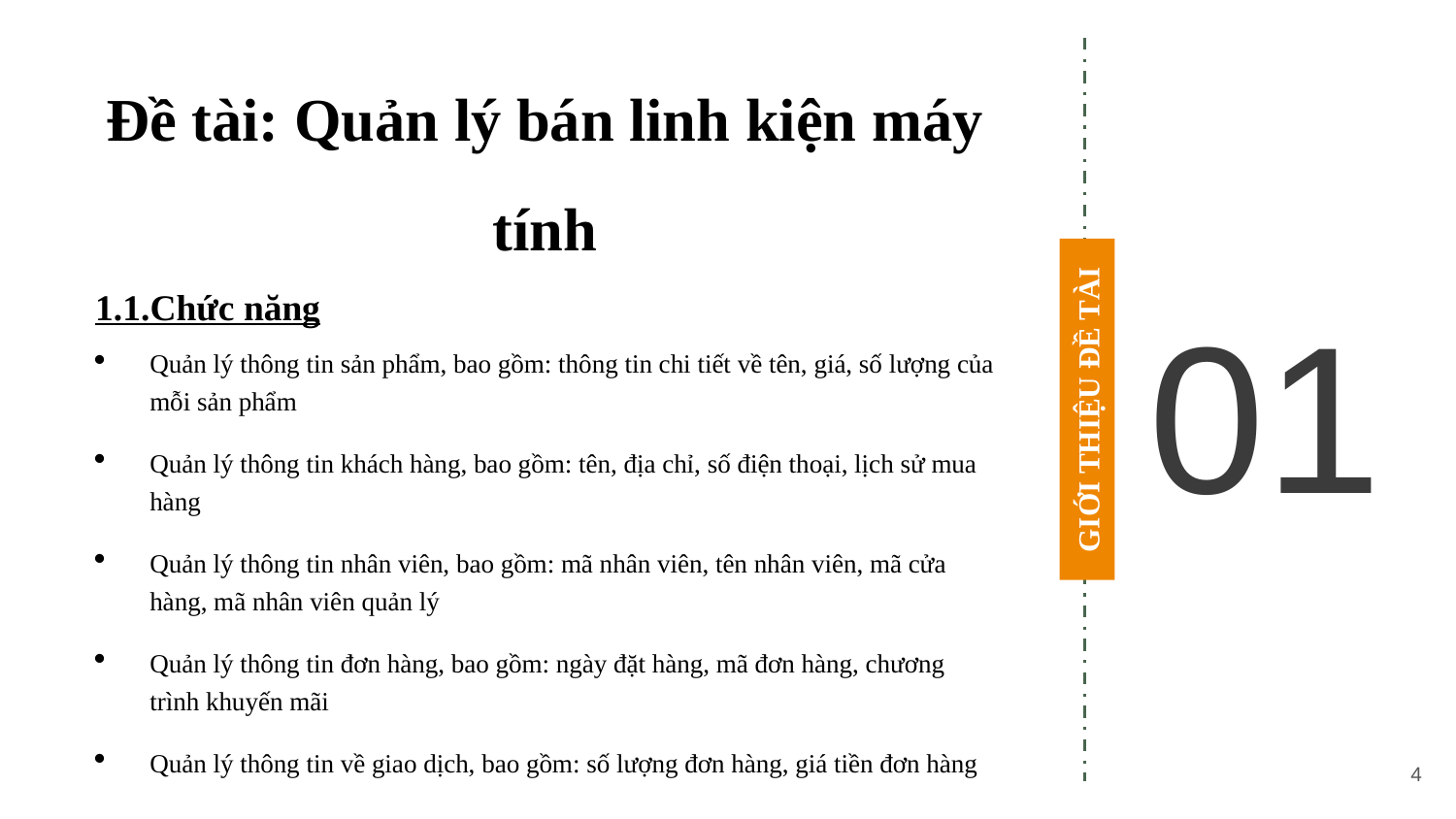

Đề tài: Quản lý bán linh kiện máy tính
1.1.Chức năng
Quản lý thông tin sản phẩm, bao gồm: thông tin chi tiết về tên, giá, số lượng của mỗi sản phẩm
Quản lý thông tin khách hàng, bao gồm: tên, địa chỉ, số điện thoại, lịch sử mua hàng
Quản lý thông tin nhân viên, bao gồm: mã nhân viên, tên nhân viên, mã cửa hàng, mã nhân viên quản lý
Quản lý thông tin đơn hàng, bao gồm: ngày đặt hàng, mã đơn hàng, chương trình khuyến mãi
Quản lý thông tin về giao dịch, bao gồm: số lượng đơn hàng, giá tiền đơn hàng

GIỚI THIỆU ĐỀ TÀI
01
4